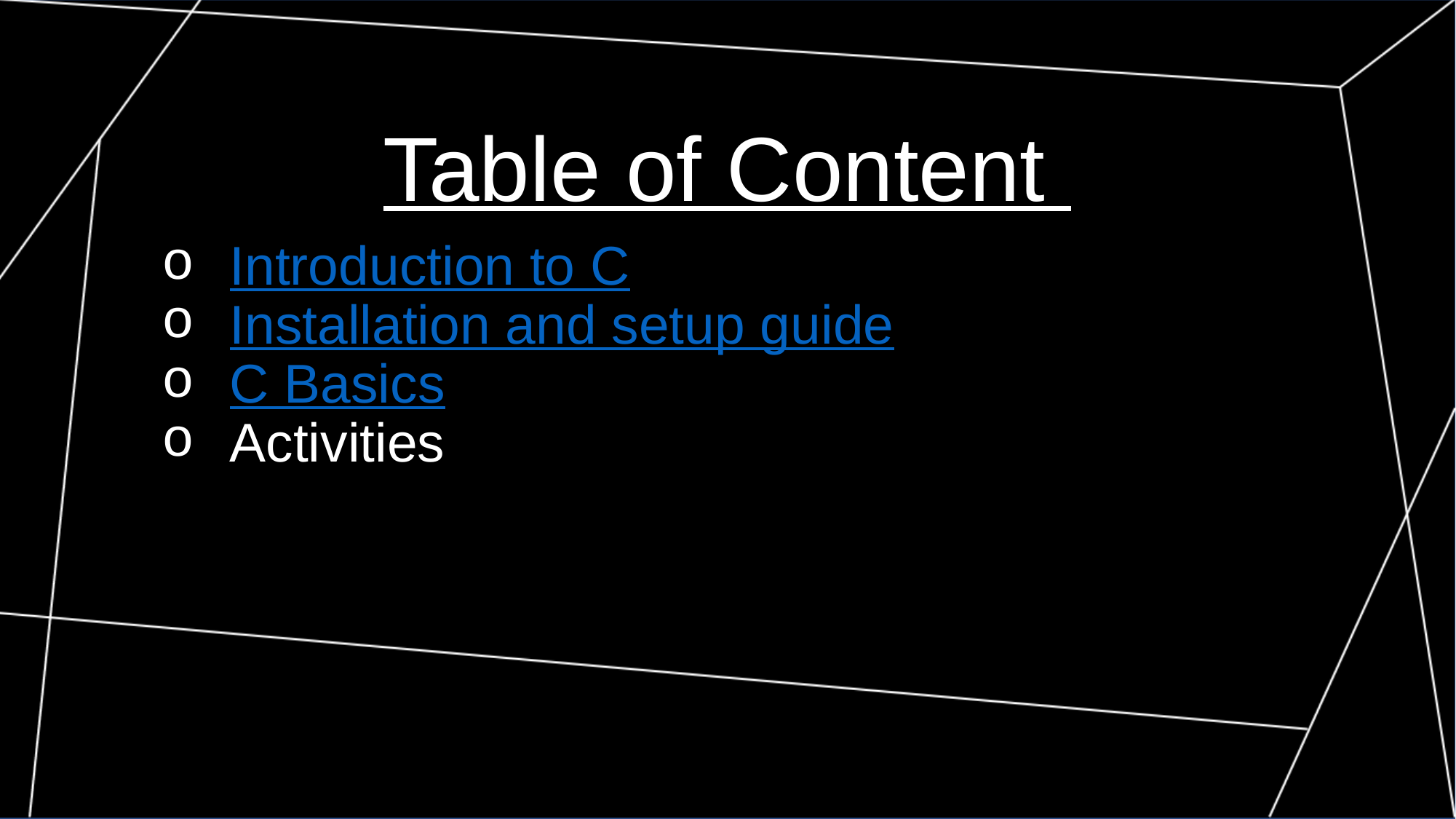

Table of Content
Introduction to C
Installation and setup guide
C Basics
Activities